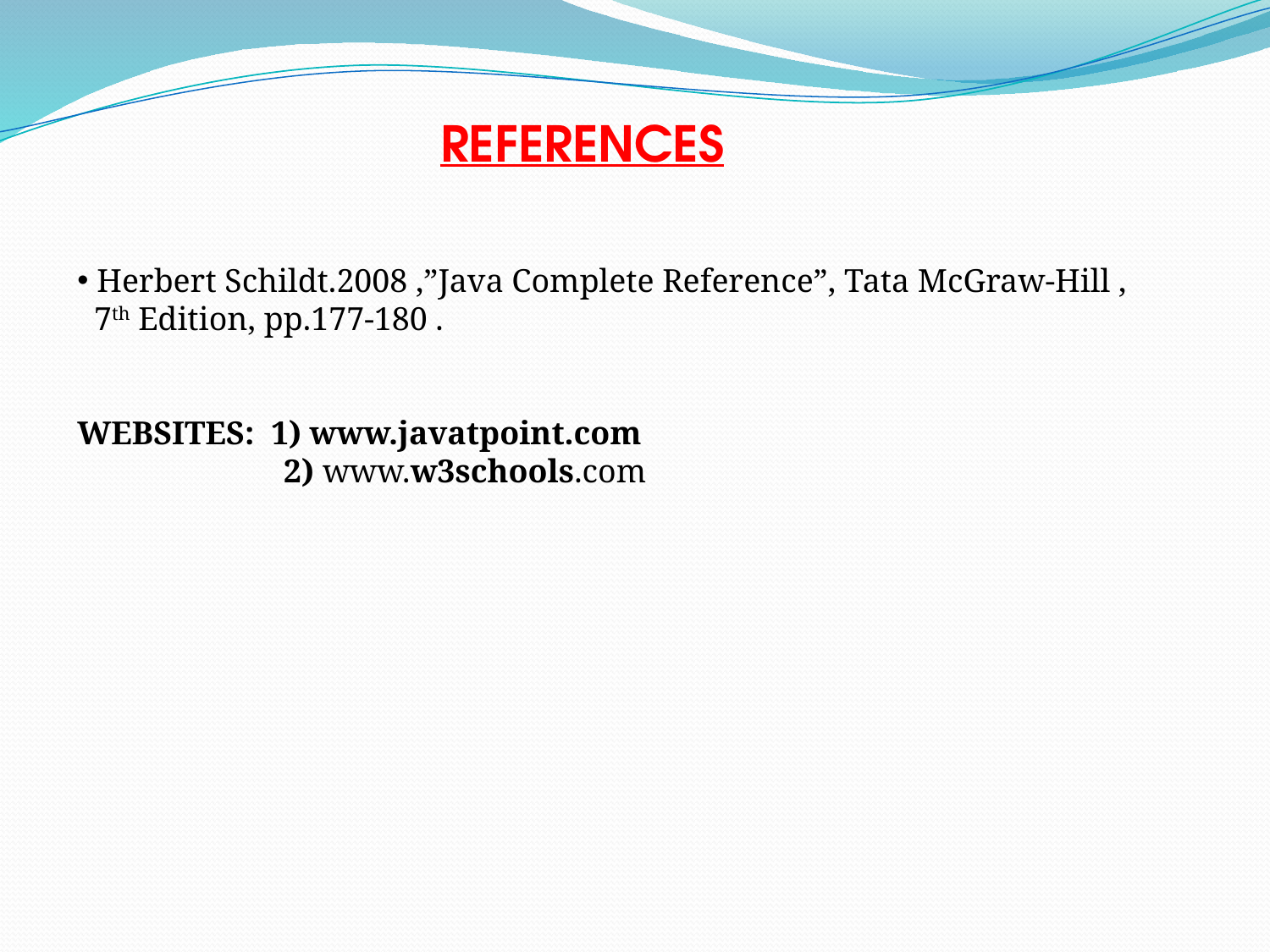

REFERENCES

 Herbert Schildt.2008 ,”Java Complete Reference”, Tata McGraw-Hill ,
  7th Edition, pp.177-180 .

WEBSITES:  1) www.javatpoint.com
                         2) www.w3schools.com